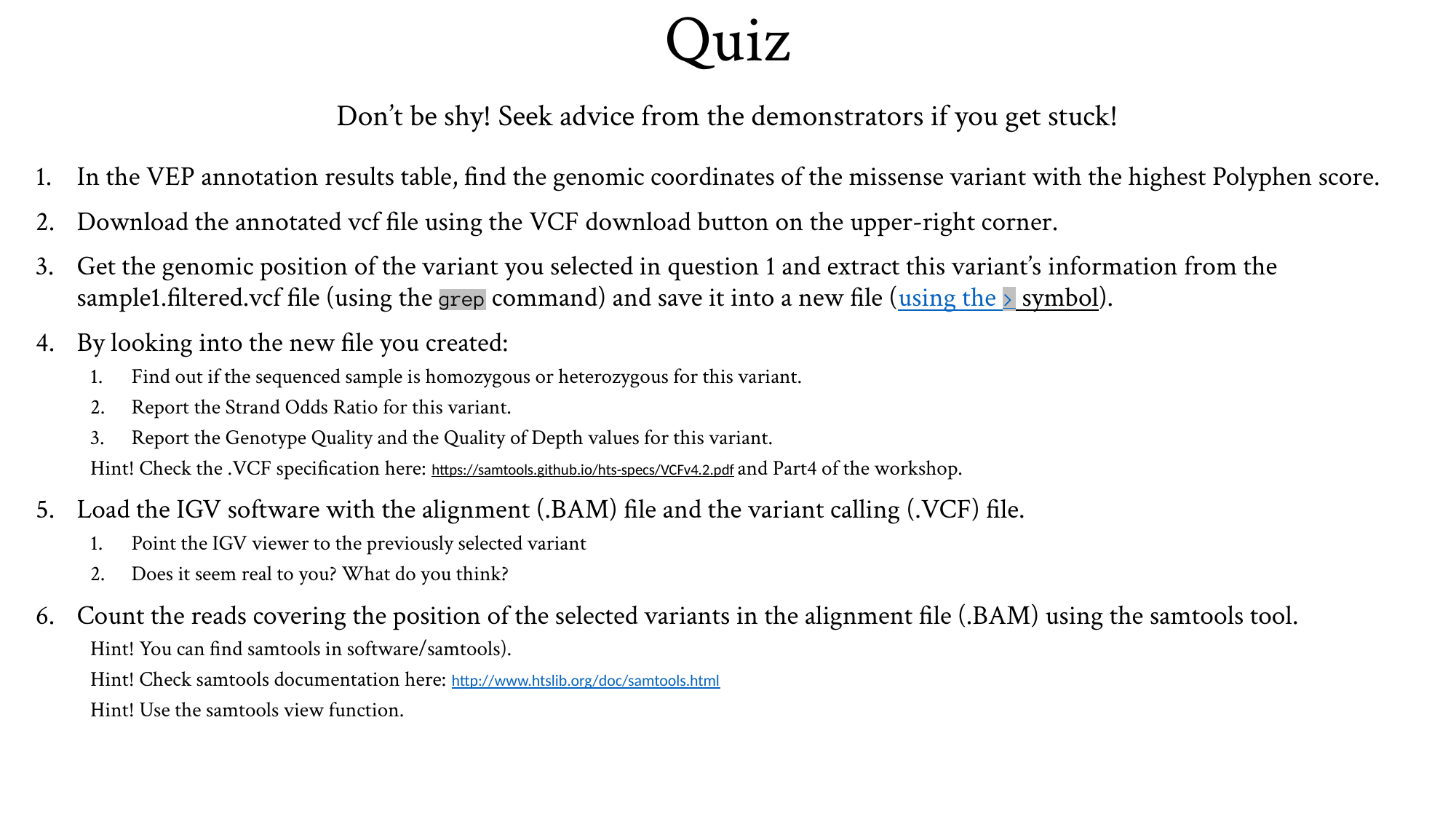

# Quiz
Don’t be shy! Seek advice from the demonstrators if you get stuck!
In the VEP annotation results table, find the genomic coordinates of the missense variant with the highest Polyphen score.
Download the annotated vcf file using the VCF download button on the upper-right corner.
Get the genomic position of the variant you selected in question 1 and extract this variant’s information from the sample1.filtered.vcf file (using the grep command) and save it into a new file (using the > symbol).
By looking into the new file you created:
Find out if the sequenced sample is homozygous or heterozygous for this variant.
Report the Strand Odds Ratio for this variant.
Report the Genotype Quality and the Quality of Depth values for this variant.
Hint! Check the .VCF specification here: https://samtools.github.io/hts-specs/VCFv4.2.pdf and Part4 of the workshop.
Load the IGV software with the alignment (.BAM) file and the variant calling (.VCF) file.
Point the IGV viewer to the previously selected variant
Does it seem real to you? What do you think?
Count the reads covering the position of the selected variants in the alignment file (.BAM) using the samtools tool.
Hint! You can find samtools in software/samtools).
Hint! Check samtools documentation here: http://www.htslib.org/doc/samtools.html
Hint! Use the samtools view function.